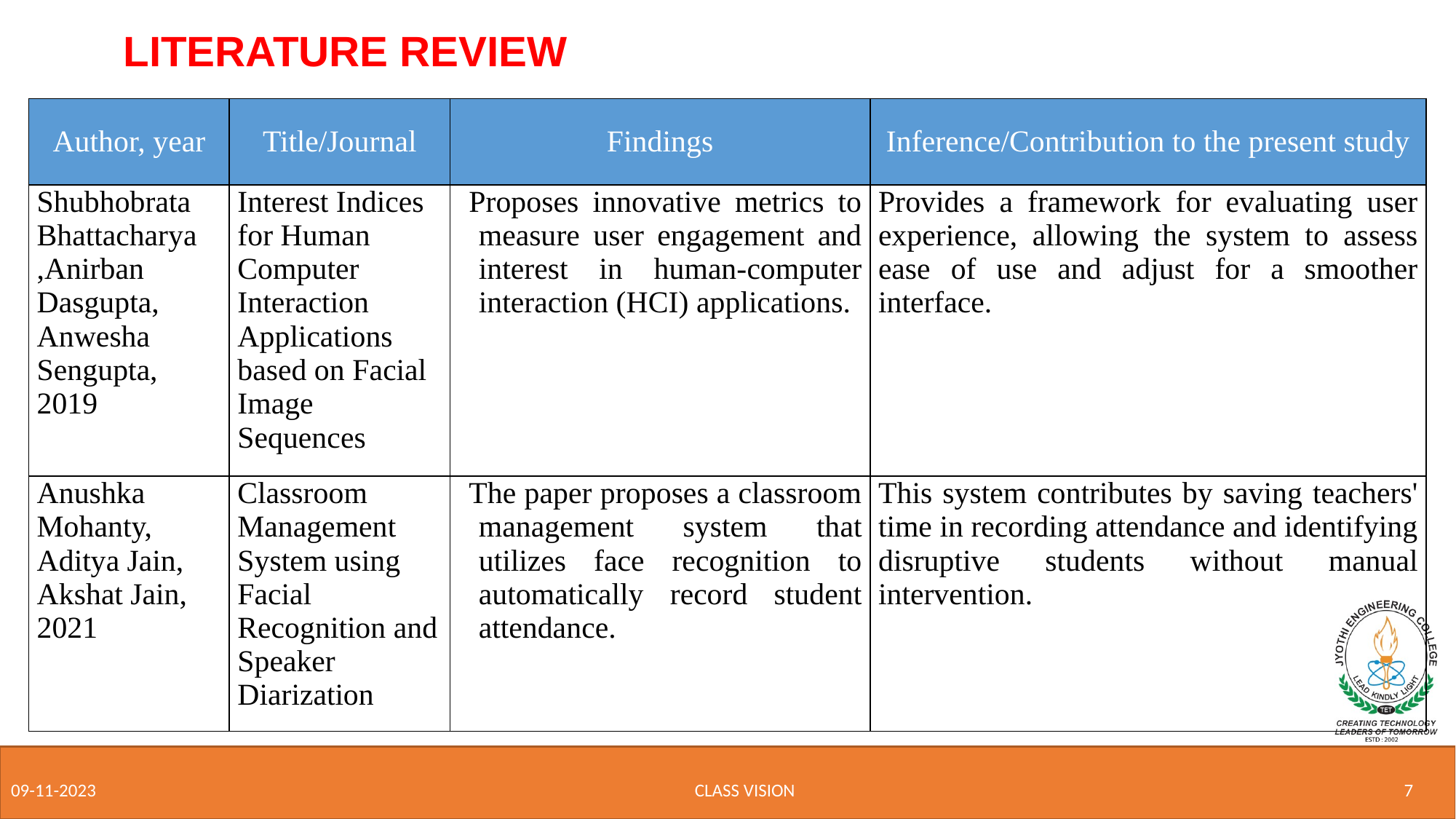

LITERATURE REVIEW
| Author, year | Title/Journal | Findings | Inference/Contribution to the present study |
| --- | --- | --- | --- |
| Shubhobrata Bhattacharya ,Anirban Dasgupta, Anwesha Sengupta, 2019 | Interest Indices for Human Computer Interaction Applications based on Facial Image Sequences | Proposes innovative metrics to measure user engagement and interest in human-computer interaction (HCI) applications. | Provides a framework for evaluating user experience, allowing the system to assess ease of use and adjust for a smoother interface. |
| Anushka Mohanty, Aditya Jain, Akshat Jain, 2021 | Classroom Management System using Facial Recognition and Speaker Diarization | The paper proposes a classroom management system that utilizes face recognition to automatically record student attendance. | This system contributes by saving teachers' time in recording attendance and identifying disruptive students without manual intervention. |
CLASS VISION
7
09-11-2023